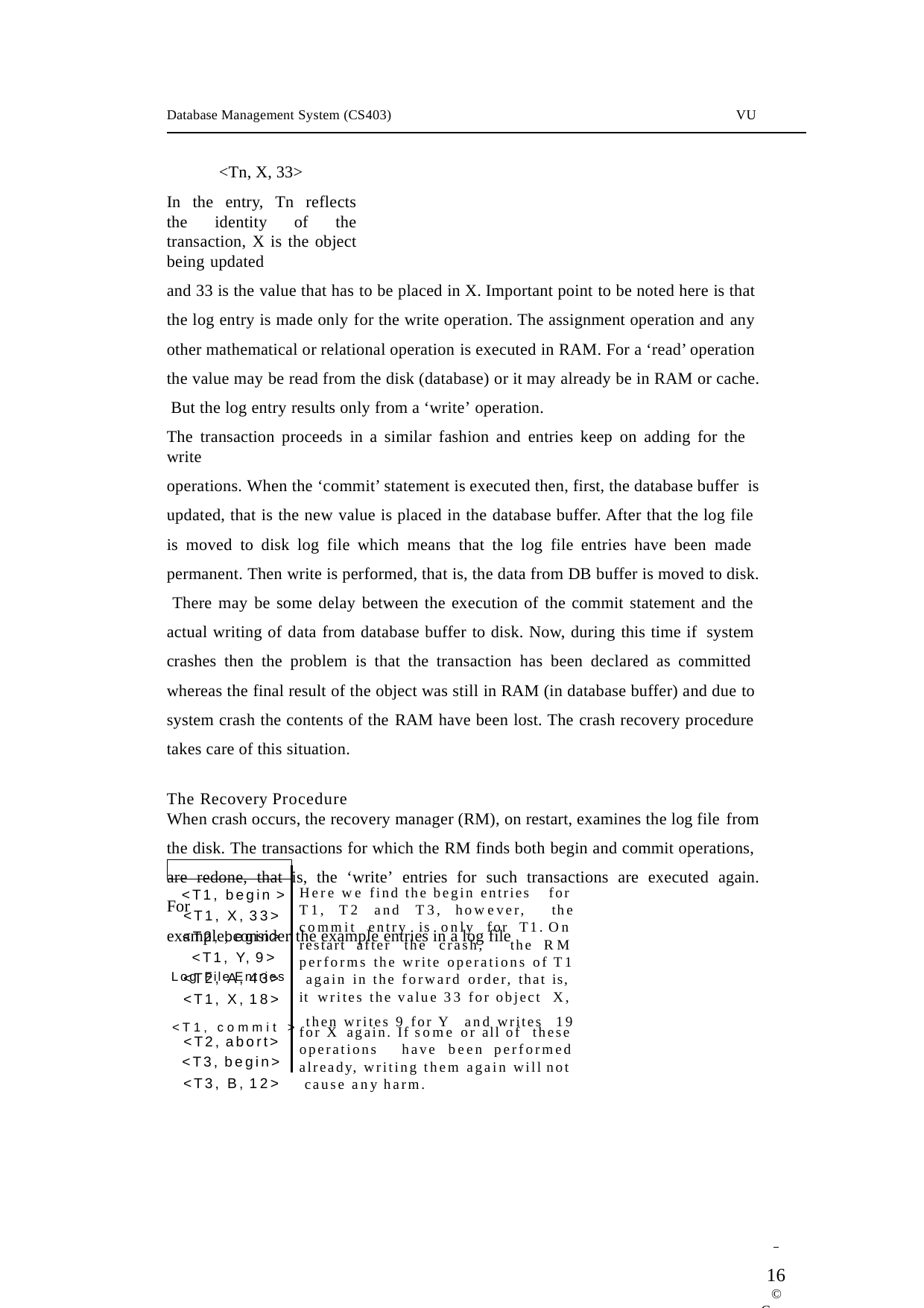

Database Management System (CS403)
VU

<Tn, X, 33>
In the entry, Tn reflects the identity of the transaction, X is the object being updated
and 33 is the value that has to be placed in X. Important point to be noted here is that  the log entry is made only for the write operation. The assignment operation and any  other mathematical or relational operation is executed in RAM. For a ‘read’ operation  the value may be read from the disk (database) or it may already be in RAM or cache.  But the log entry results only from a ‘write’ operation.
The transaction proceeds in a similar fashion and entries keep on adding for the   write
operations. When the ‘commit’ statement is executed then, first, the database buffer  is updated, that is the new value is placed in the database buffer. After that the log file  is moved to disk log file which means that the log file entries have been made  permanent. Then write is performed, that is, the data from DB buffer is moved to disk.  There may be some delay between the execution of the commit statement and the  actual writing of data from database buffer to disk. Now, during this time if system  crashes then the problem is that the transaction has been declared as committed  whereas the final result of the object was still in RAM (in database buffer) and due to  system crash the contents of the RAM have been lost. The crash recovery procedure  takes care of this situation.

The Recovery Procedure
When crash occurs, the recovery manager (RM), on restart, examines the log file from
the disk. The transactions for which the RM finds both begin and commit operations,  are redone, that is, the ‘write’ entries for such transactions are executed again. For
example, consider the example entries in a log file

Log File Entries

Here we find the begin entries   for
<T1, begin >
<T1, X, 33>
<T2, begin>
<T1, Y, 9>
<T2, A, 43>
<T1, X, 18>
T1,    T2    and    T3,    however,	the
commit  entry  is  only  for  T1. On
restart  after  the  crash,	the  RM
performs the write operations of T1  again in the forward order, that is,  it  writes the value 33 for object  X,
<T1, commit > then writes 9 for Y  and writes  19
for X again. If some or all of  these
<T2, abort>
<T3, begin>
operations	have  been performed
already, writing them again will not  cause any harm.
<T3, B, 12>
 	16
© Copyright Virtual University of Pakistan